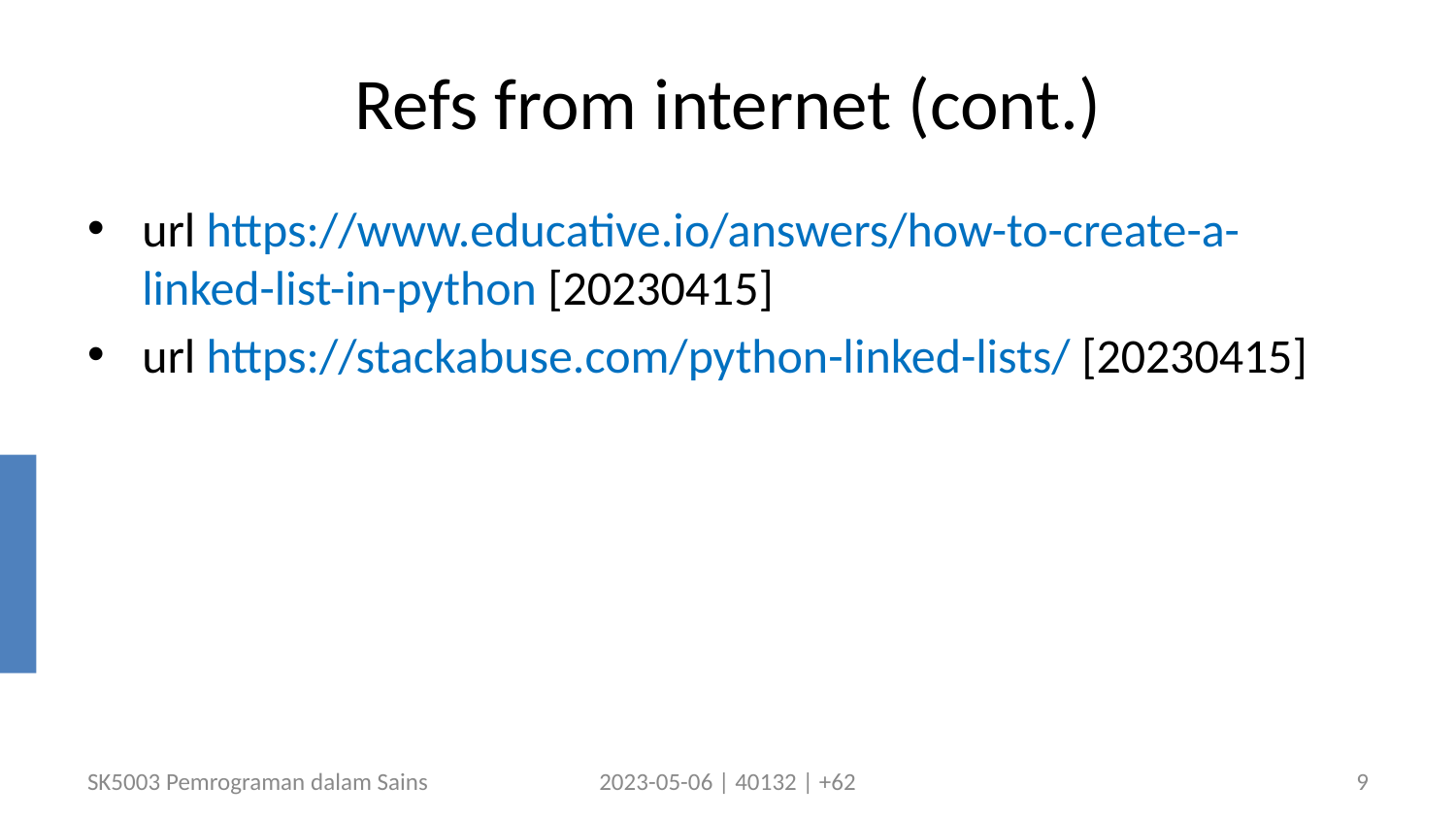

# Refs from internet (cont.)
url https://www.educative.io/answers/how-to-create-a-linked-list-in-python [20230415]
url https://stackabuse.com/python-linked-lists/ [20230415]

SK5003 Pemrograman dalam Sains
2023-05-06 | 40132 | +62
9